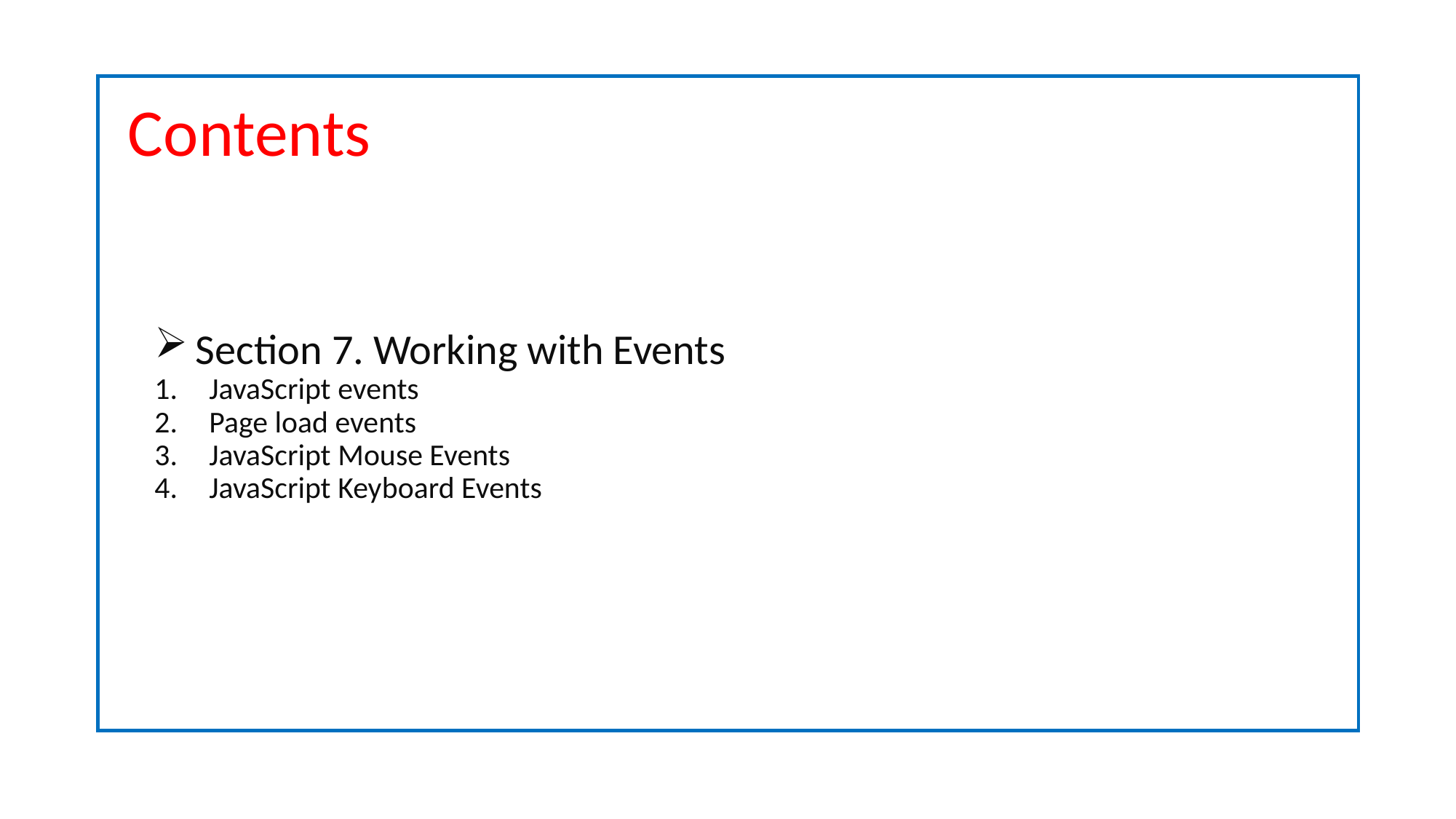

# Contents
Section 7. Working with Events
JavaScript events
Page load events
JavaScript Mouse Events
JavaScript Keyboard Events